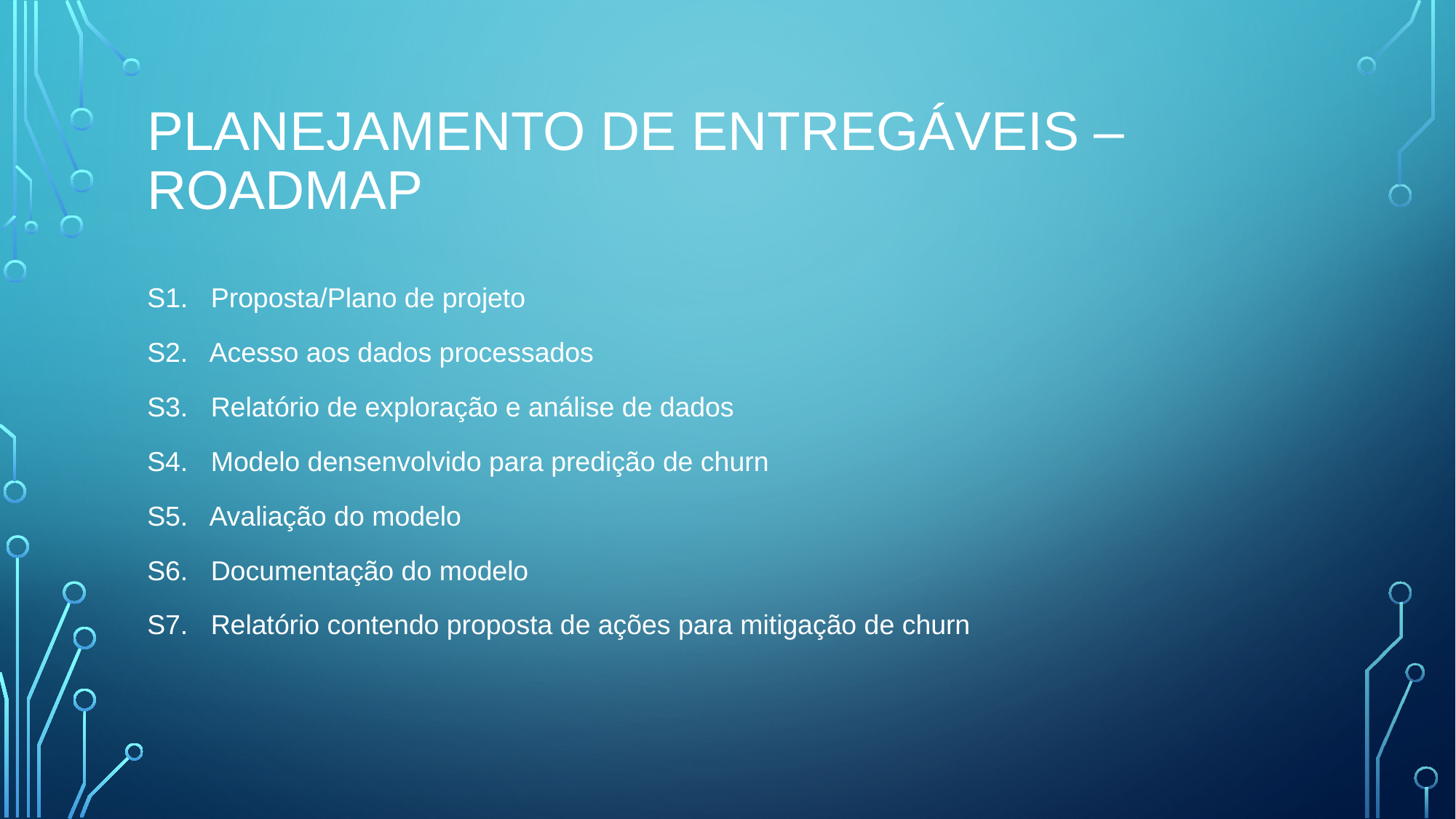

# Planejamento de entregáveis – roadmap
S1.   Proposta/Plano de projeto
S2.   Acesso aos dados processados
S3.   Relatório de exploração e análise de dados
S4.   Modelo densenvolvido para predição de churn
S5.   Avaliação do modelo
S6.   Documentação do modelo
S7.   Relatório contendo proposta de ações para mitigação de churn